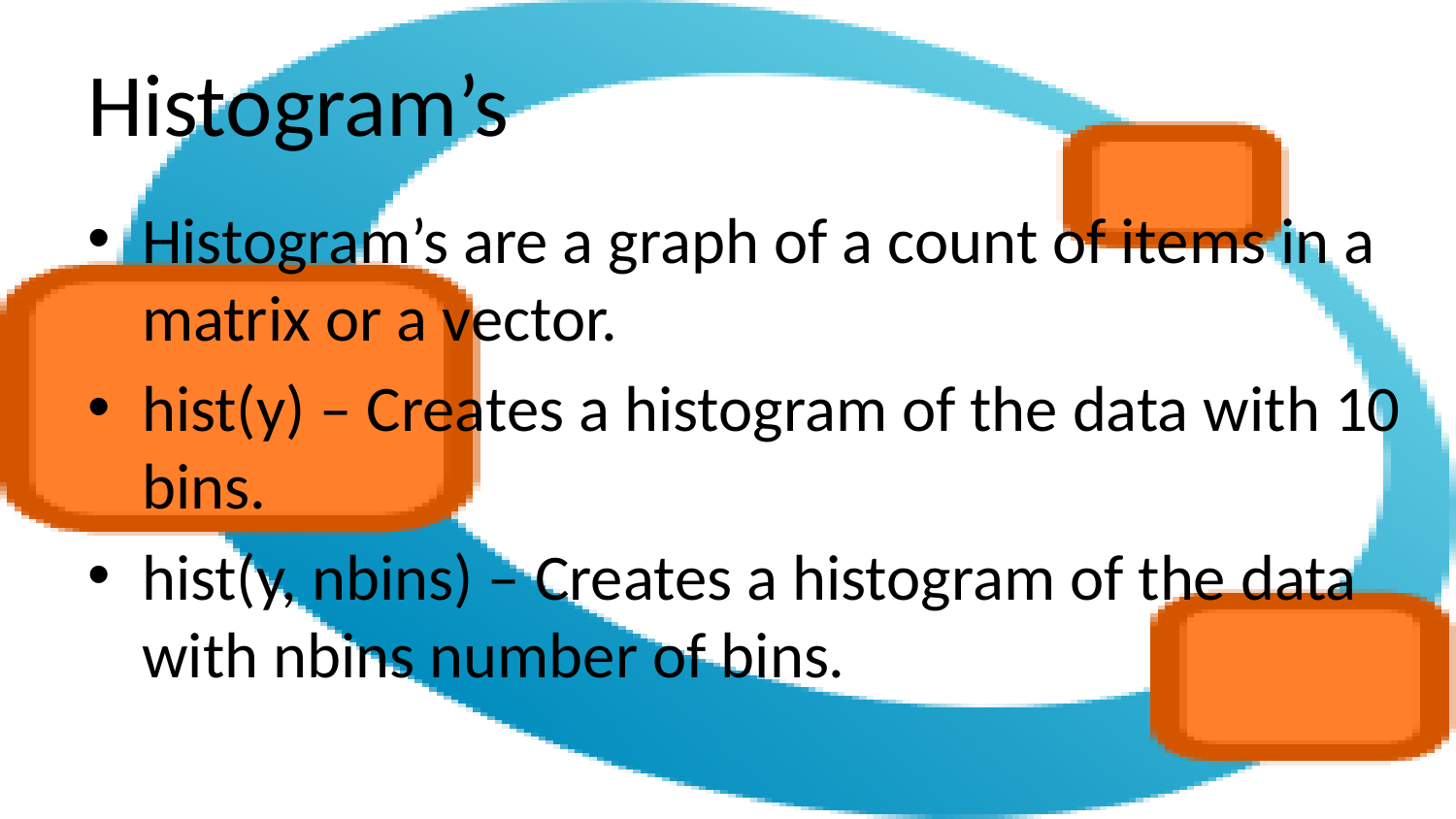

# Histogram’s
Histogram’s are a graph of a count of items in a matrix or a vector.
hist(y) – Creates a histogram of the data with 10 bins.
hist(y, nbins) – Creates a histogram of the data with nbins number of bins.